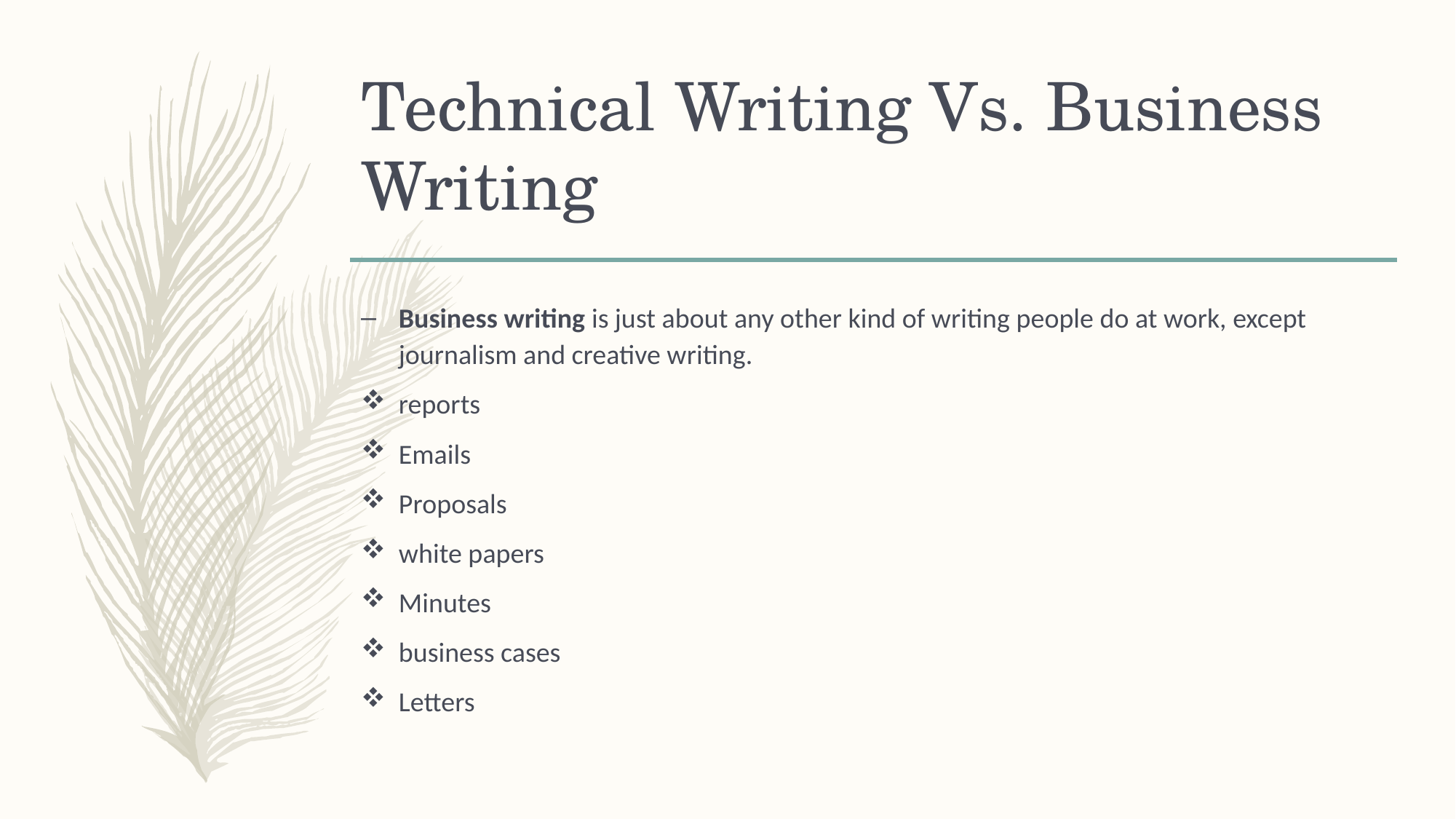

# Technical Writing Vs. Business Writing
Business writing is just about any other kind of writing people do at work, except journalism and creative writing.
reports
Emails
Proposals
white papers
Minutes
business cases
Letters